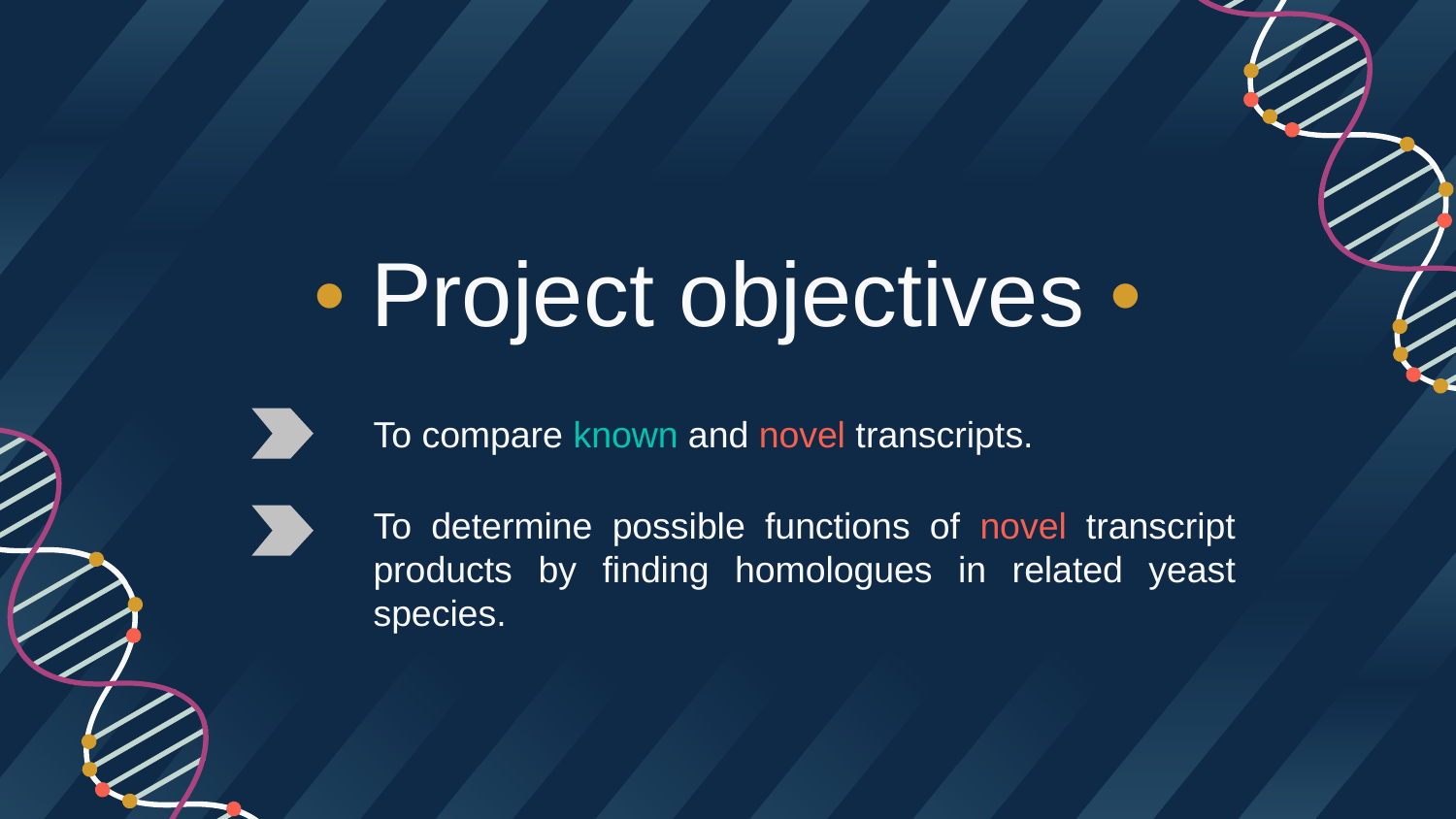

# • Project objectives •
To compare known and novel transcripts.

To determine possible functions of novel transcript products by finding homologues in related yeast species.